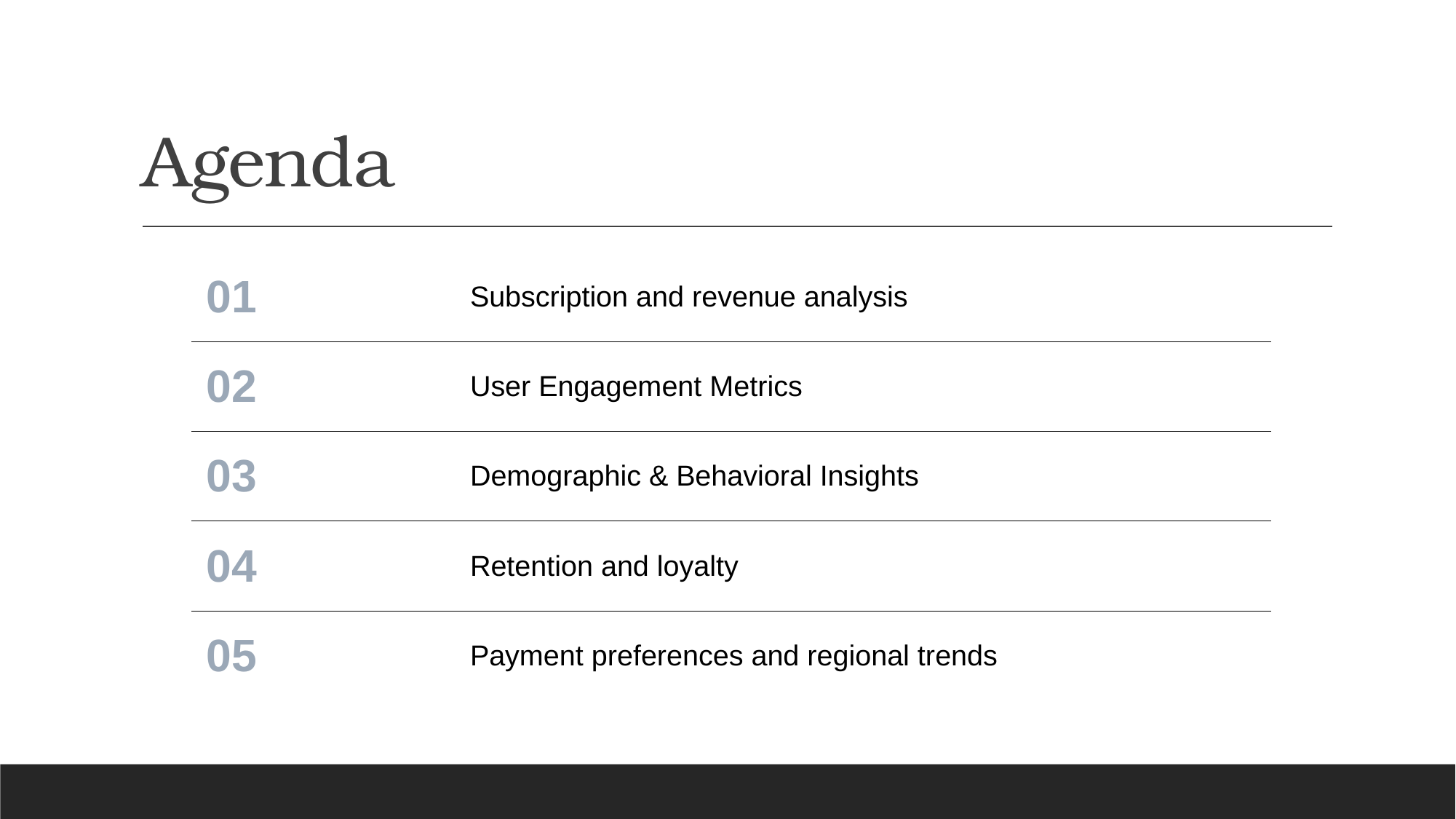

# Agenda
| 01 | Subscription and revenue analysis |
| --- | --- |
| 02 | User Engagement Metrics |
| 03 | Demographic & Behavioral Insights |
| 04 | Retention and loyalty |
| 05 | Payment preferences and regional trends |